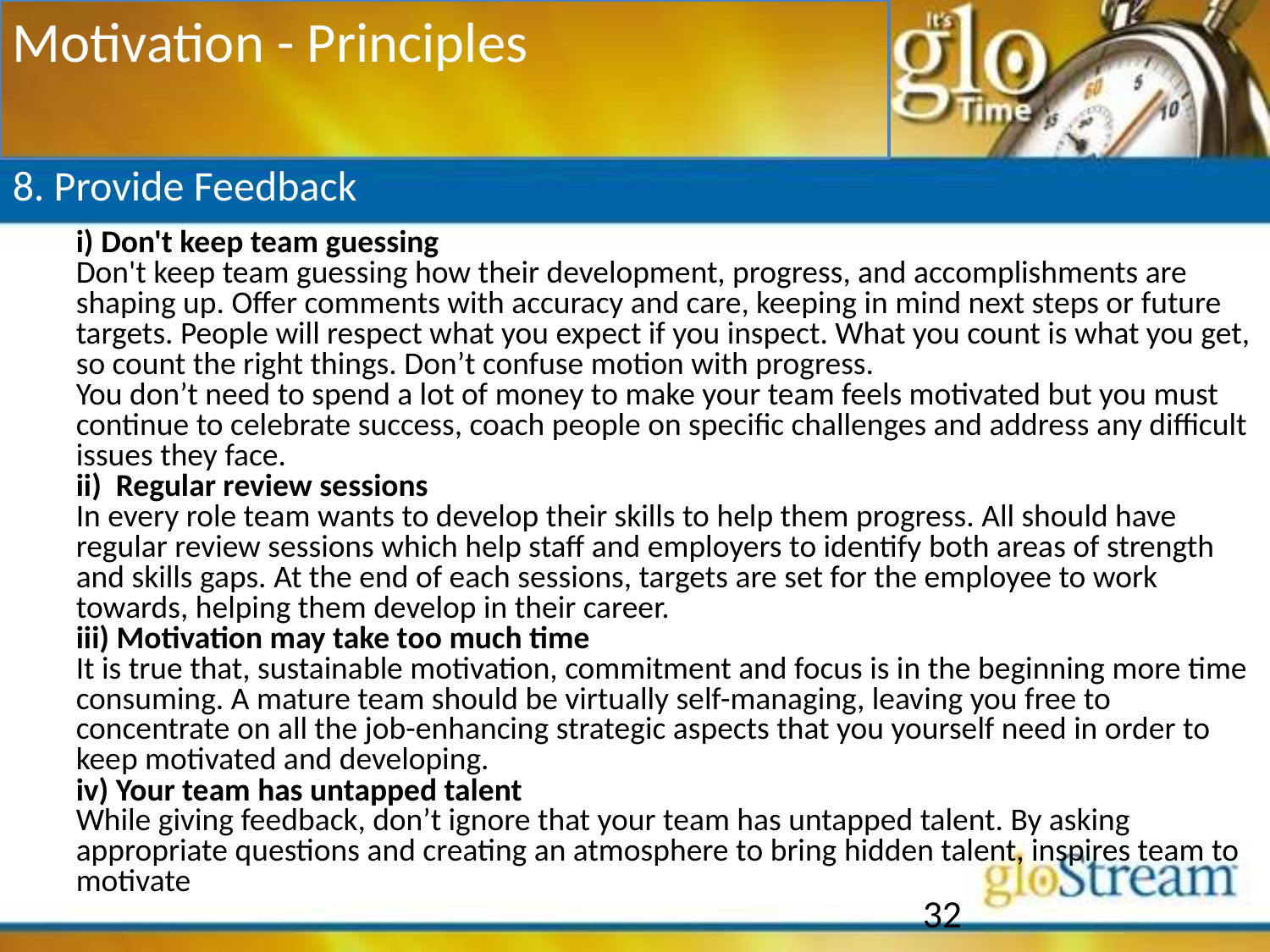

Motivation - Principles
8. Provide Feedback
	i) Don't keep team guessing
	Don't keep team guessing how their development, progress, and accomplishments are shaping up. Offer comments with accuracy and care, keeping in mind next steps or future targets. People will respect what you expect if you inspect. What you count is what you get, so count the right things. Don’t confuse motion with progress.
	You don’t need to spend a lot of money to make your team feels motivated but you must continue to celebrate success, coach people on specific challenges and address any difficult issues they face.
	ii)  Regular review sessions
	In every role team wants to develop their skills to help them progress. All should have regular review sessions which help staff and employers to identify both areas of strength and skills gaps. At the end of each sessions, targets are set for the employee to work towards, helping them develop in their career.
	iii) Motivation may take too much time
	It is true that, sustainable motivation, commitment and focus is in the beginning more time consuming. A mature team should be virtually self-managing, leaving you free to concentrate on all the job-enhancing strategic aspects that you yourself need in order to keep motivated and developing.
	iv) Your team has untapped talent
	While giving feedback, don’t ignore that your team has untapped talent. By asking appropriate questions and creating an atmosphere to bring hidden talent, inspires team to motivate
32